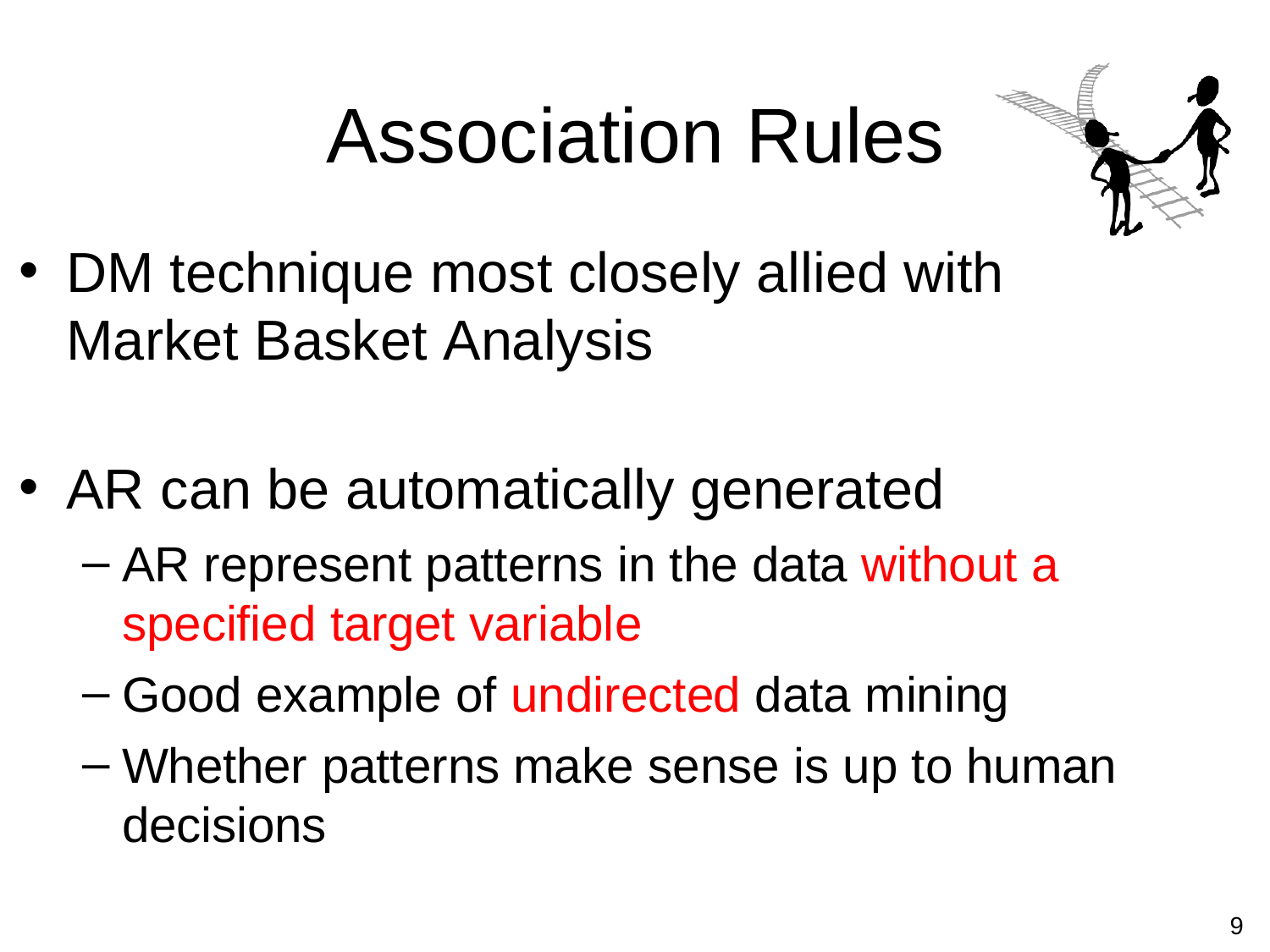

# Association Rules
DM technique most closely allied with Market Basket Analysis

AR can be automatically generated
AR represent patterns in the data without a
specified target variable
Good example of undirected data mining
Whether patterns make sense is up to human decisions
9